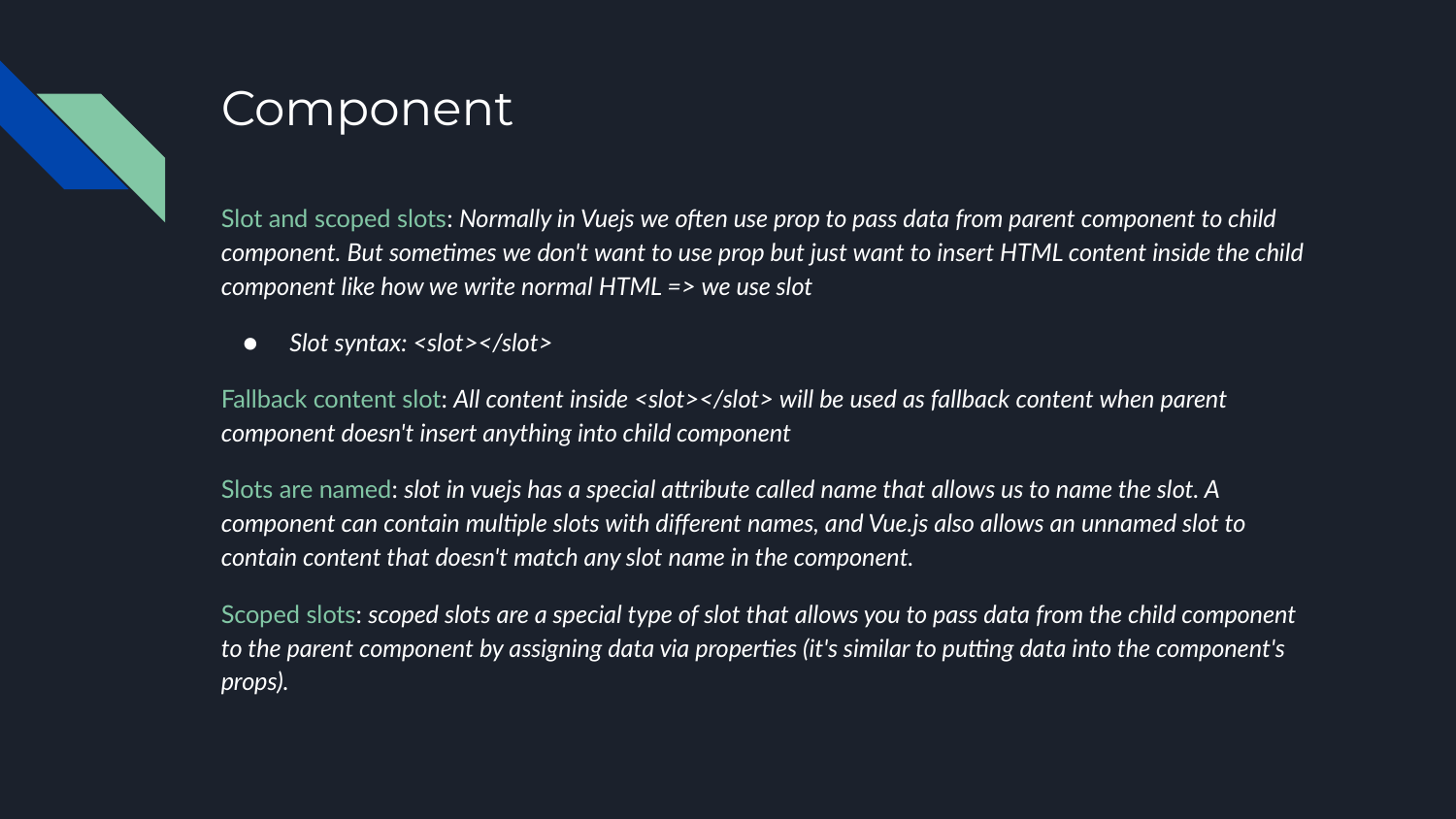

# Component
Slot and scoped slots: Normally in Vuejs we often use prop to pass data from parent component to child component. But sometimes we don't want to use prop but just want to insert HTML content inside the child component like how we write normal HTML => we use slot
Slot syntax: <slot></slot>
Fallback content slot: All content inside <slot></slot> will be used as fallback content when parent component doesn't insert anything into child component
Slots are named: slot in vuejs has a special attribute called name that allows us to name the slot. A component can contain multiple slots with different names, and Vue.js also allows an unnamed slot to contain content that doesn't match any slot name in the component.
Scoped slots: scoped slots are a special type of slot that allows you to pass data from the child component to the parent component by assigning data via properties (it's similar to putting data into the component's props).